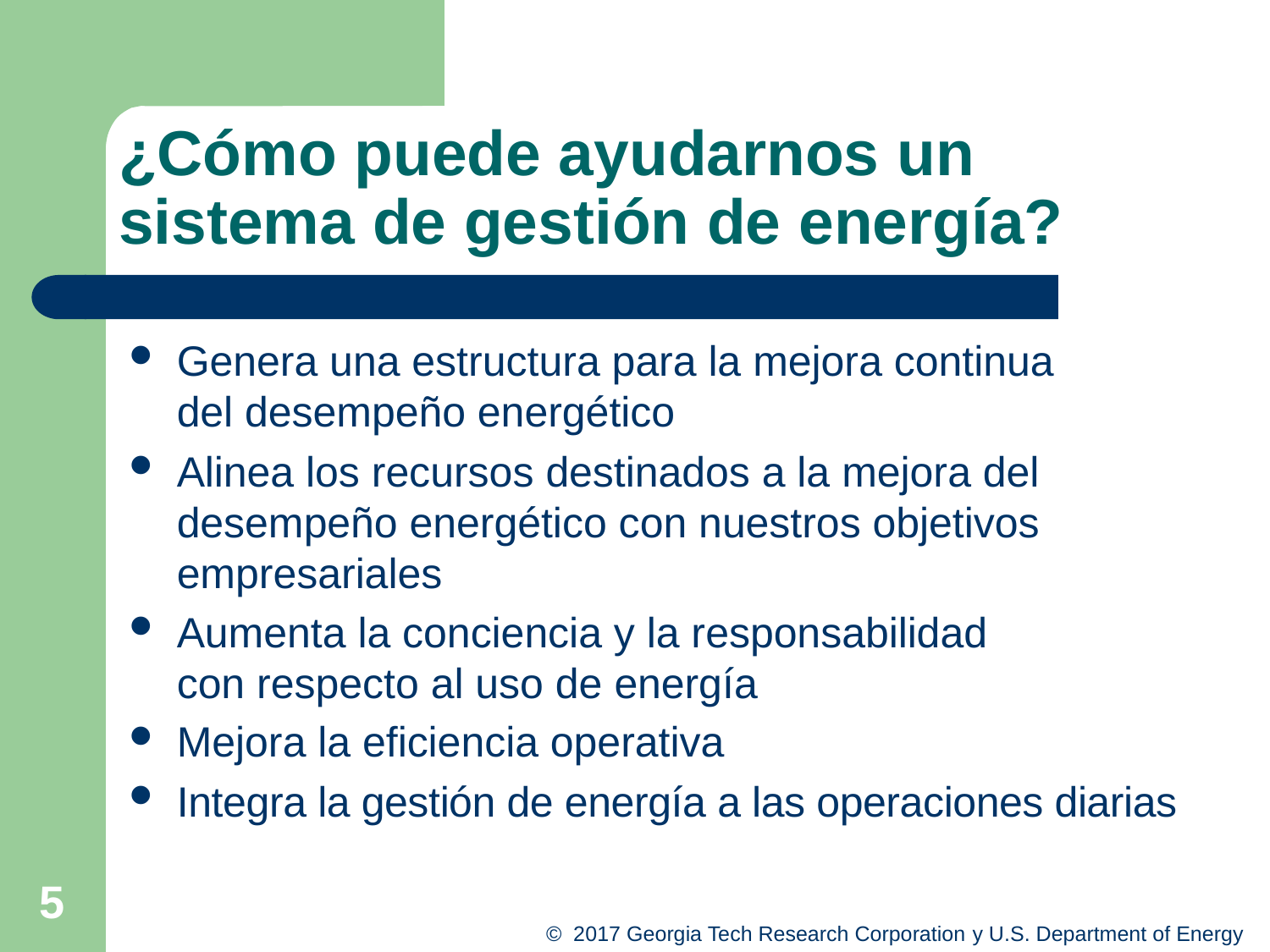

# ¿Cómo puede ayudarnos un sistema de gestión de energía?
Genera una estructura para la mejora continua del desempeño energético
Alinea los recursos destinados a la mejora del desempeño energético con nuestros objetivos empresariales
Aumenta la conciencia y la responsabilidad con respecto al uso de energía
Mejora la eficiencia operativa
Integra la gestión de energía a las operaciones diarias

5
©  2017 Georgia Tech Research Corporation y U.S. Department of Energy